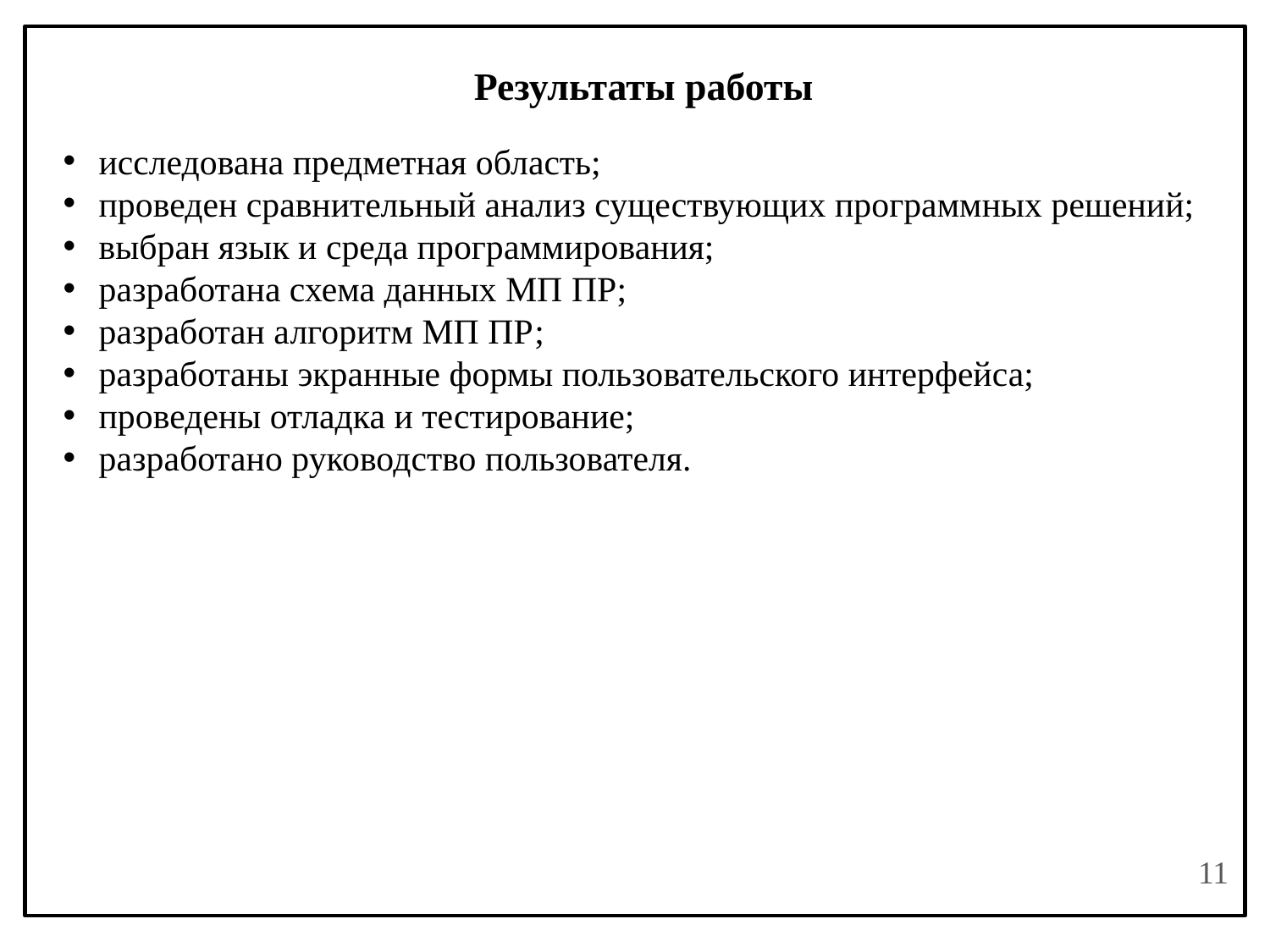

Результаты работы
исследована предметная область;
проведен сравнительный анализ существующих программных решений;
выбран язык и среда программирования;
разработана схема данных МП ПР;
разработан алгоритм МП ПР;
разработаны экранные формы пользовательского интерфейса;
проведены отладка и тестирование;
разработано руководство пользователя.
11